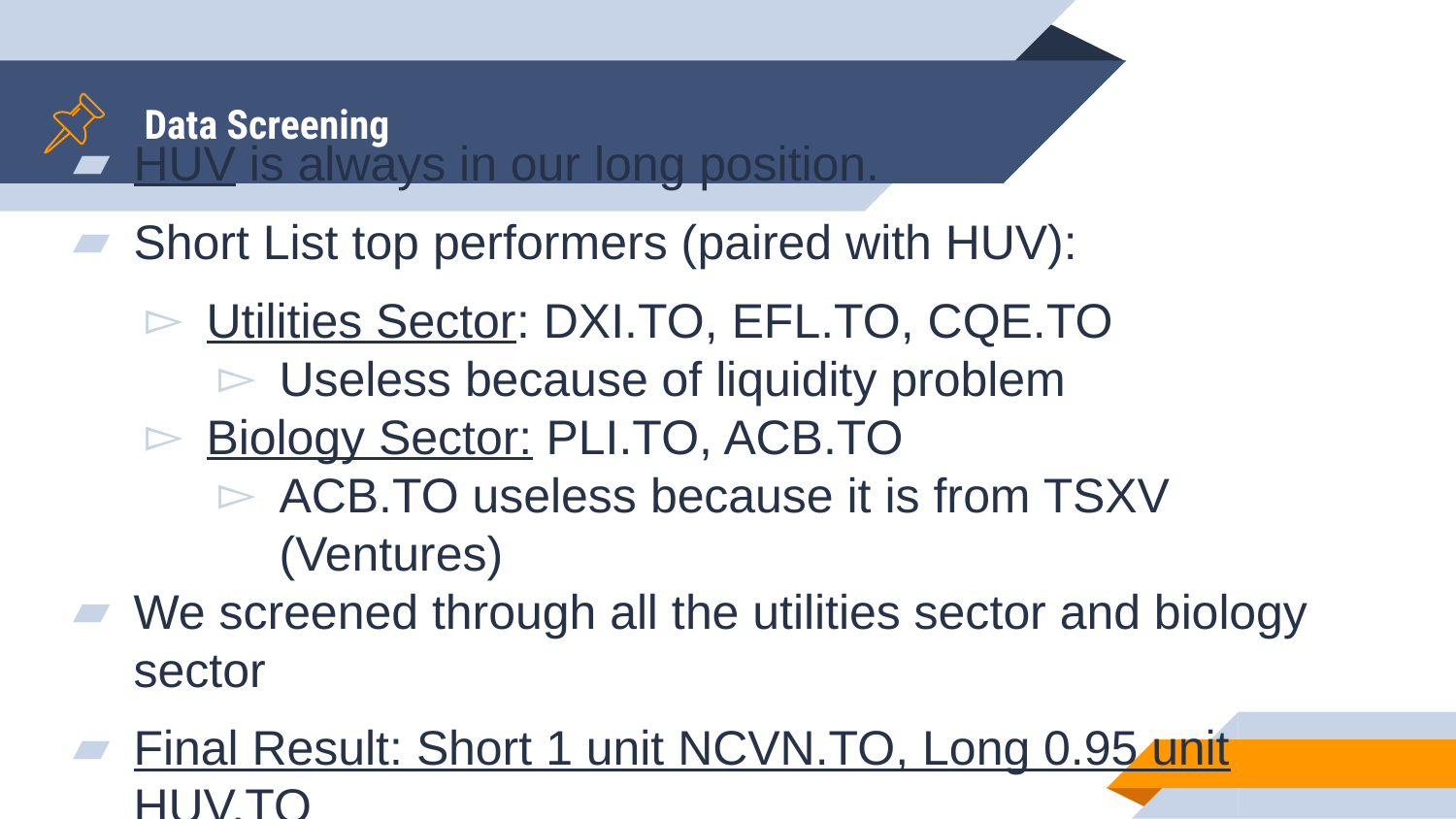

# Data Screening

HUV is always in our long position.
Short List top performers (paired with HUV):
Utilities Sector: DXI.TO, EFL.TO, CQE.TO
Useless because of liquidity problem
Biology Sector: PLI.TO, ACB.TO
ACB.TO useless because it is from TSXV (Ventures)
We screened through all the utilities sector and biology sector
Final Result: Short 1 unit NCVN.TO, Long 0.95 unit HUV.TO
9